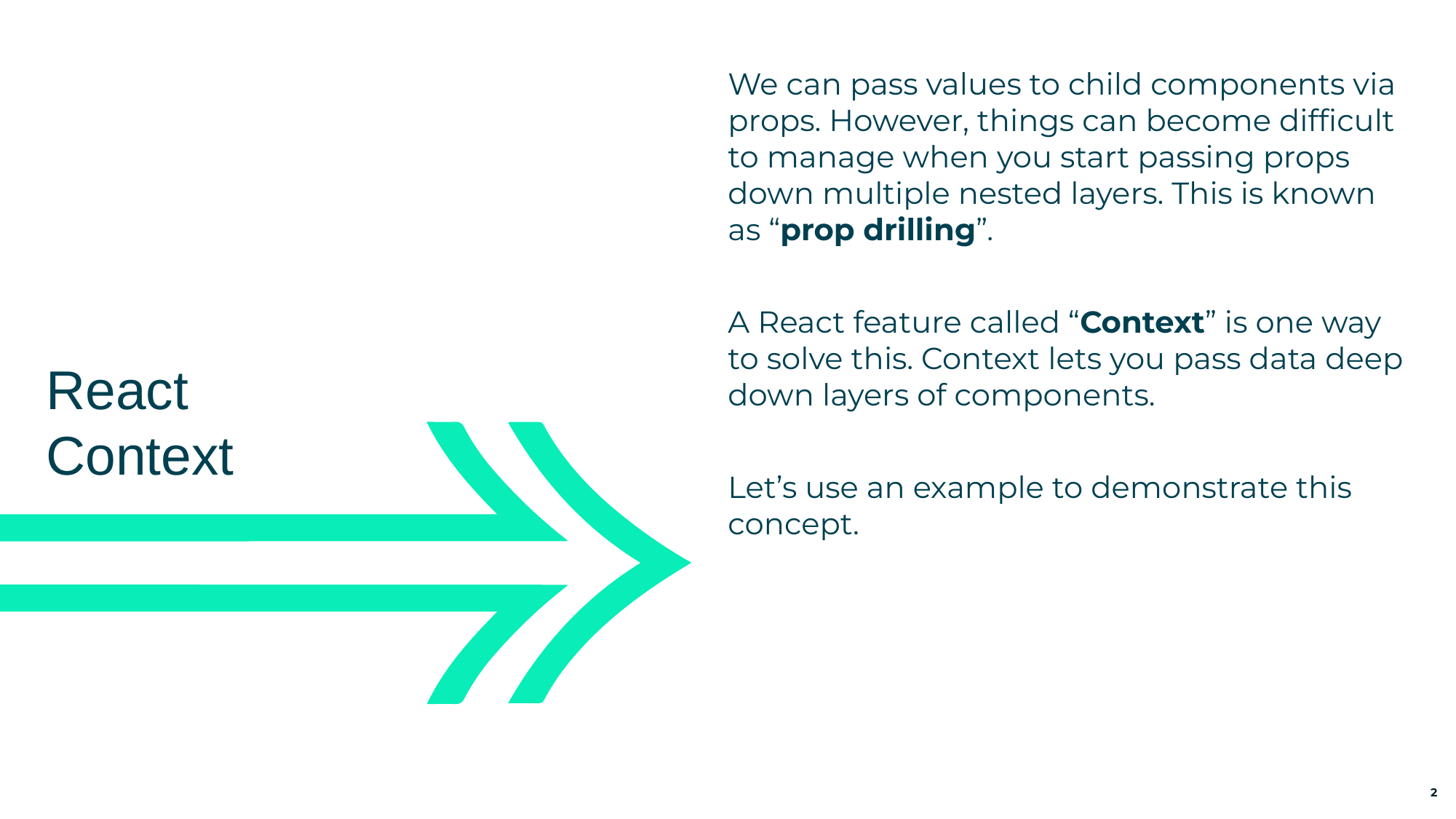

We can pass values to child components via props. However, things can become difficult to manage when you start passing props down multiple nested layers. This is known as “prop drilling”.

A React feature called “Context” is one way to solve this. Context lets you pass data deep down layers of components.

Let’s use an example to demonstrate this concept.

React
Context
2